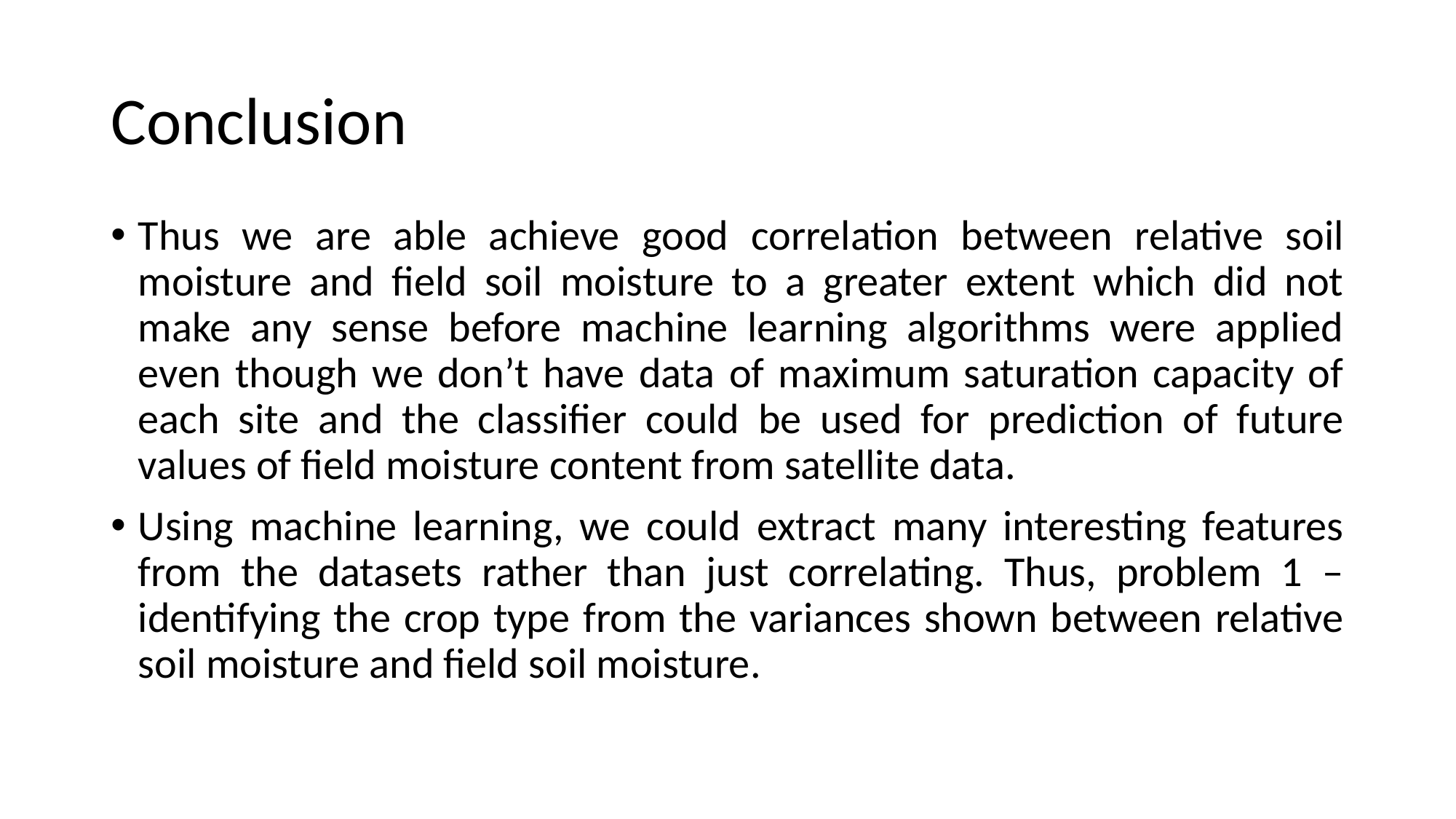

# Conclusion
Thus we are able achieve good correlation between relative soil moisture and field soil moisture to a greater extent which did not make any sense before machine learning algorithms were applied even though we don’t have data of maximum saturation capacity of each site and the classifier could be used for prediction of future values of field moisture content from satellite data.
Using machine learning, we could extract many interesting features from the datasets rather than just correlating. Thus, problem 1 – identifying the crop type from the variances shown between relative soil moisture and field soil moisture.